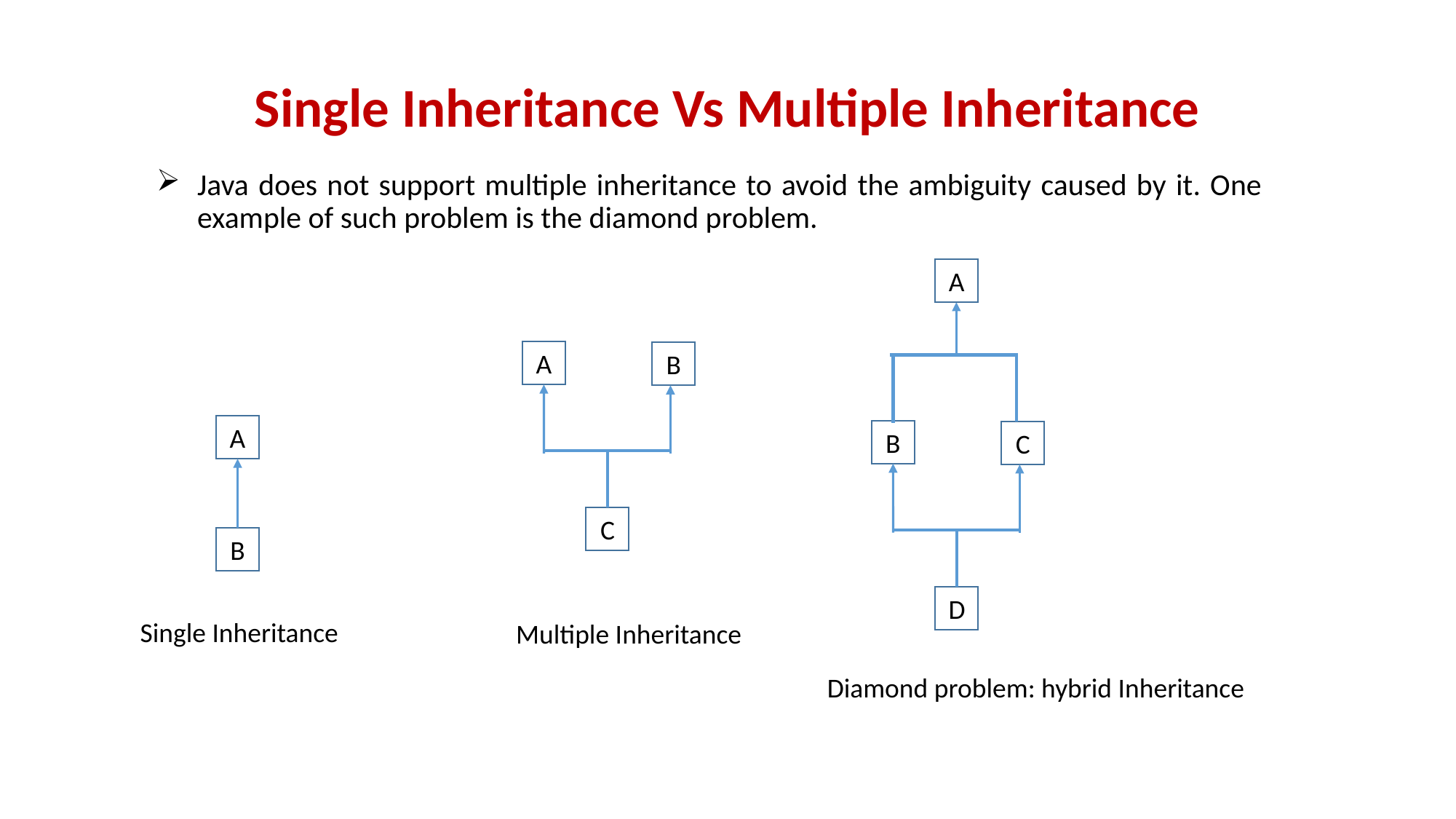

# Single Inheritance Vs Multiple Inheritance
Java does not support multiple inheritance to avoid the ambiguity caused by it. One example of such problem is the diamond problem.

A
A
B
A
B
C
C
B
D
Single Inheritance
Multiple Inheritance
Diamond problem: hybrid Inheritance